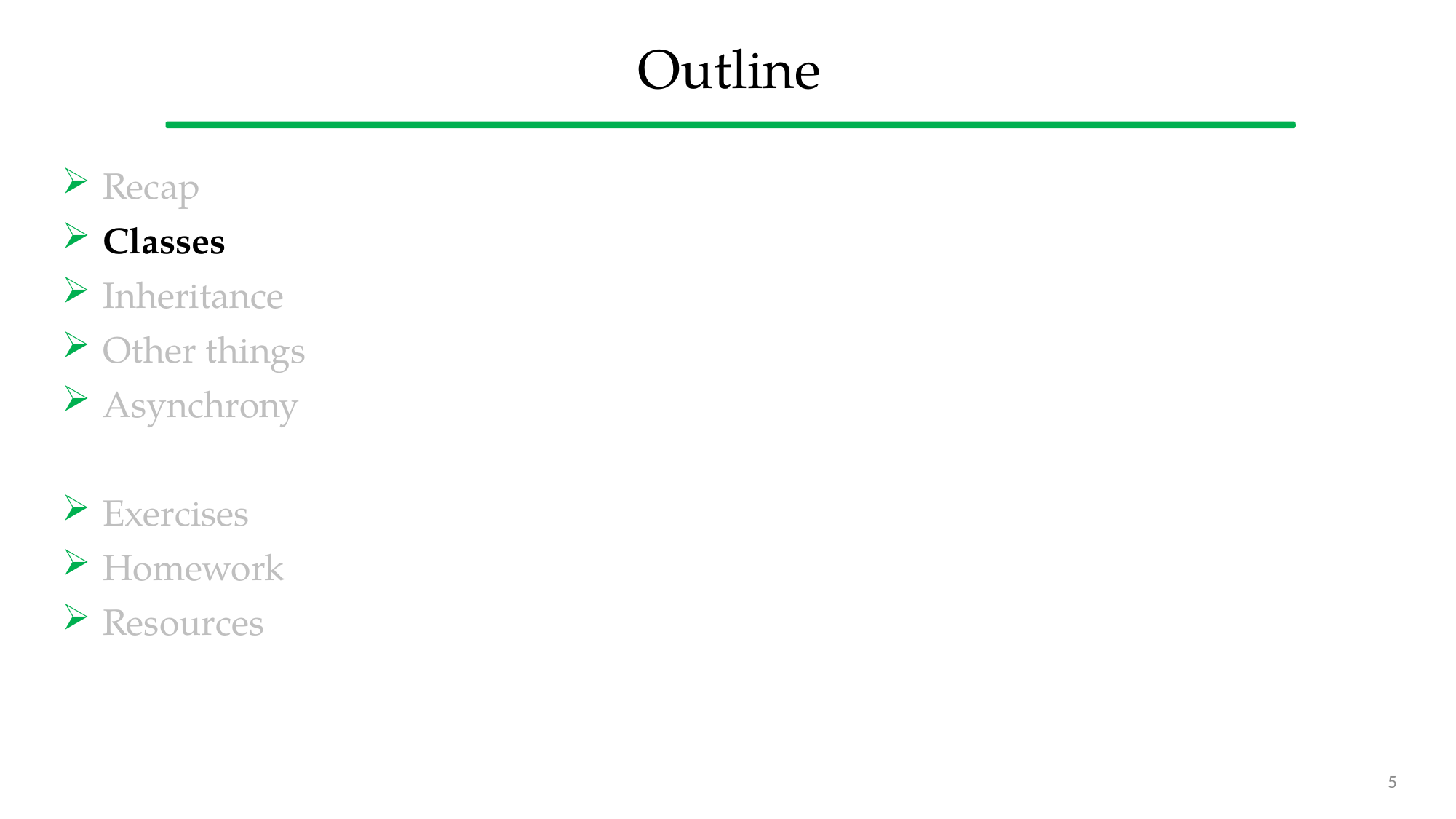

# Outline
Recap
Classes
Inheritance
Other things
Asynchrony

Exercises
Homework
Resources
5